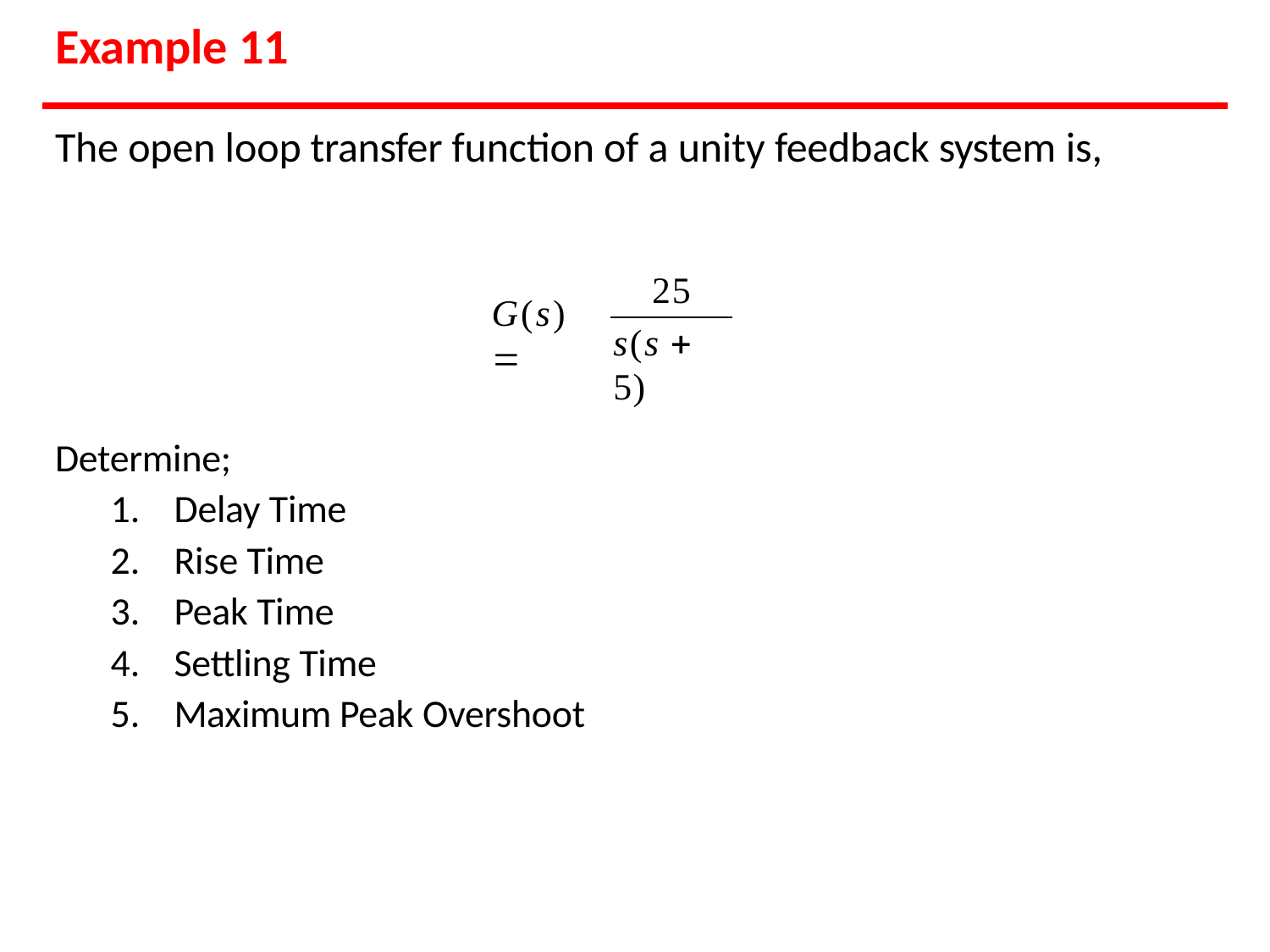

# Example 11

The open loop transfer function of a unity feedback system is,
25
G(s) =
s(s + 5)

Determine;
Delay Time
Rise Time
Peak Time
Settling Time
Maximum Peak Overshoot